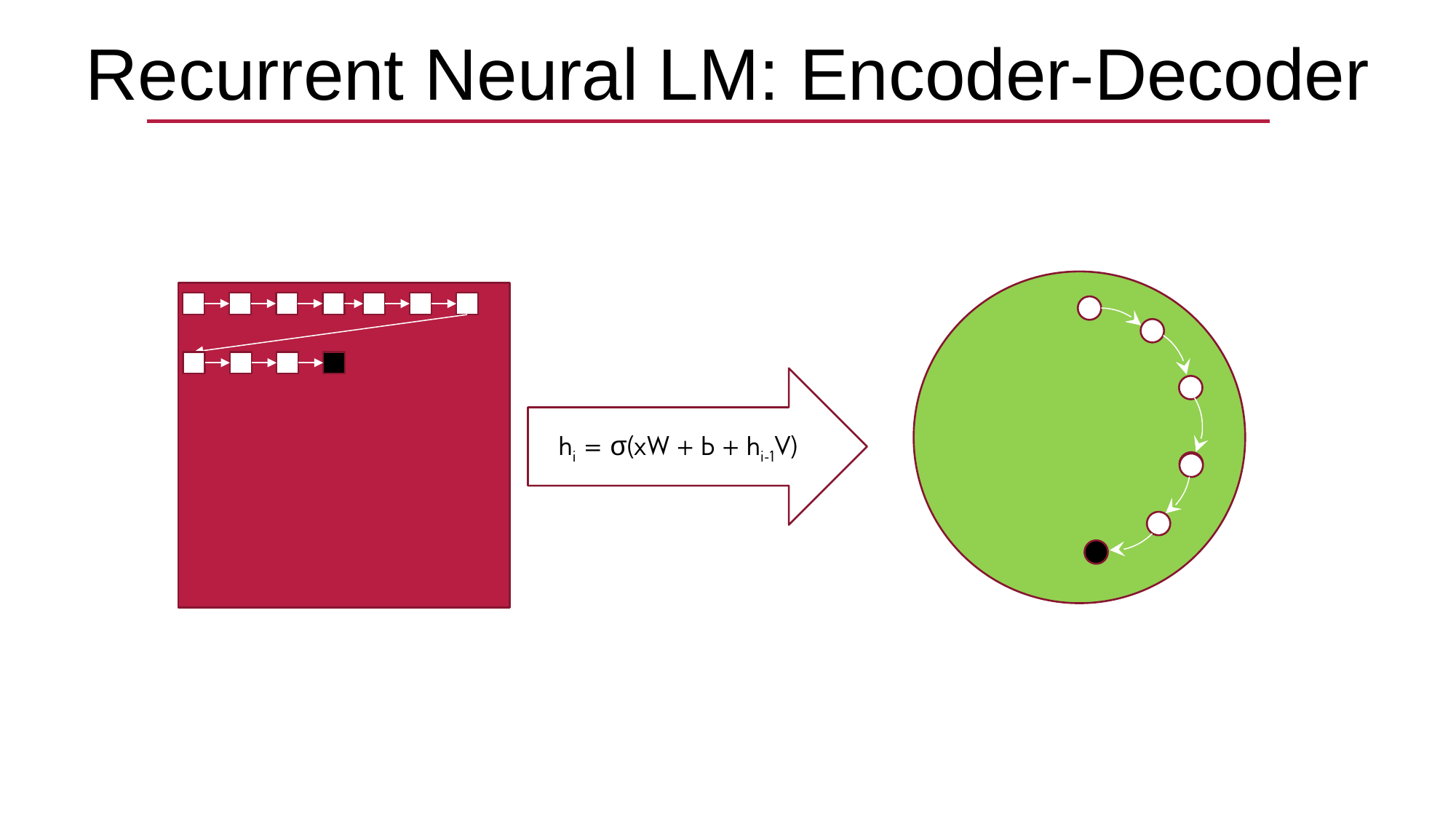

Recurrent Neural LM: Encoder-Decoder

hi = σ(xW + b + hi-1V)